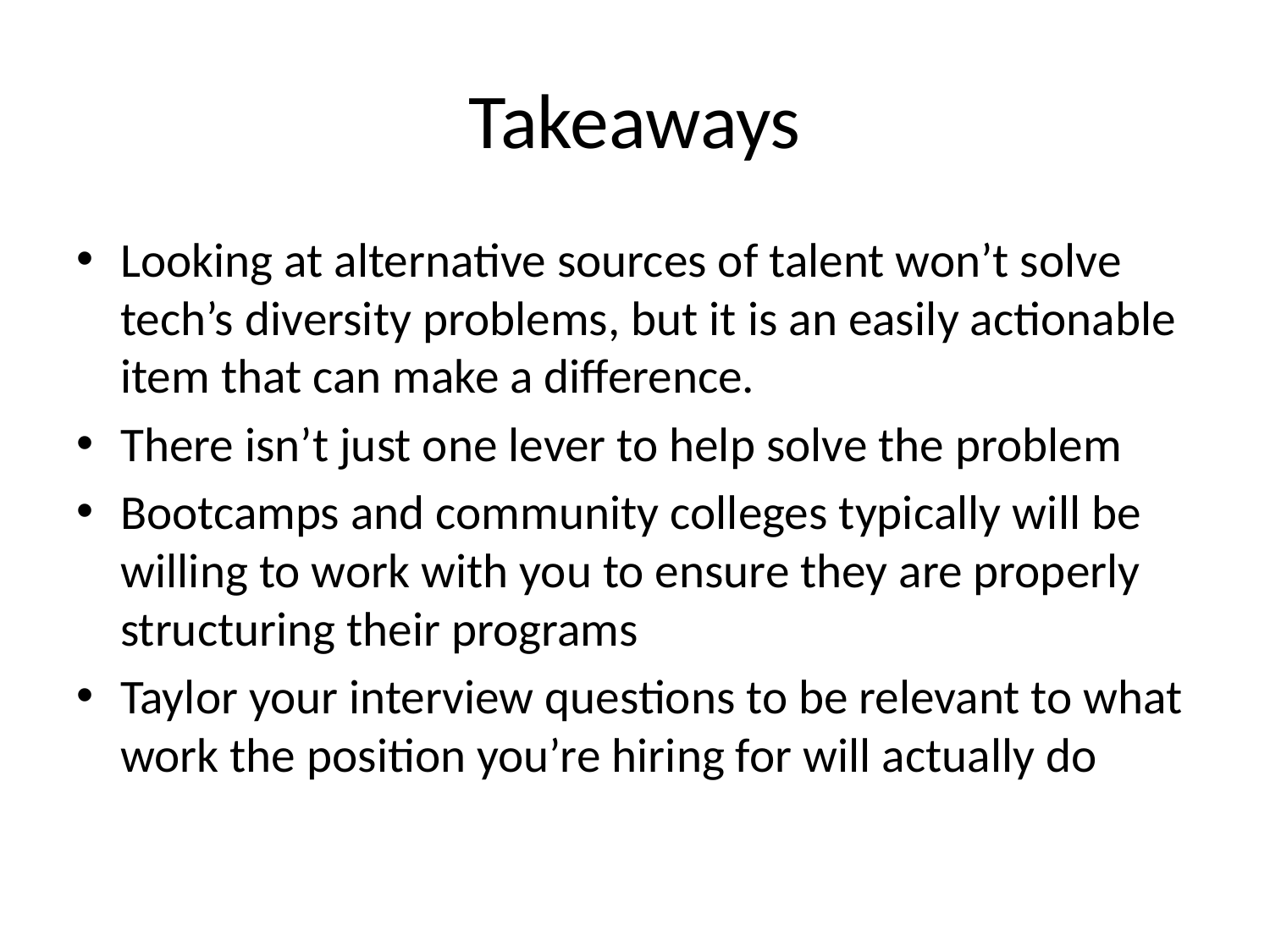

# Takeaways
Looking at alternative sources of talent won’t solve tech’s diversity problems, but it is an easily actionable item that can make a difference.
There isn’t just one lever to help solve the problem
Bootcamps and community colleges typically will be willing to work with you to ensure they are properly structuring their programs
Taylor your interview questions to be relevant to what work the position you’re hiring for will actually do